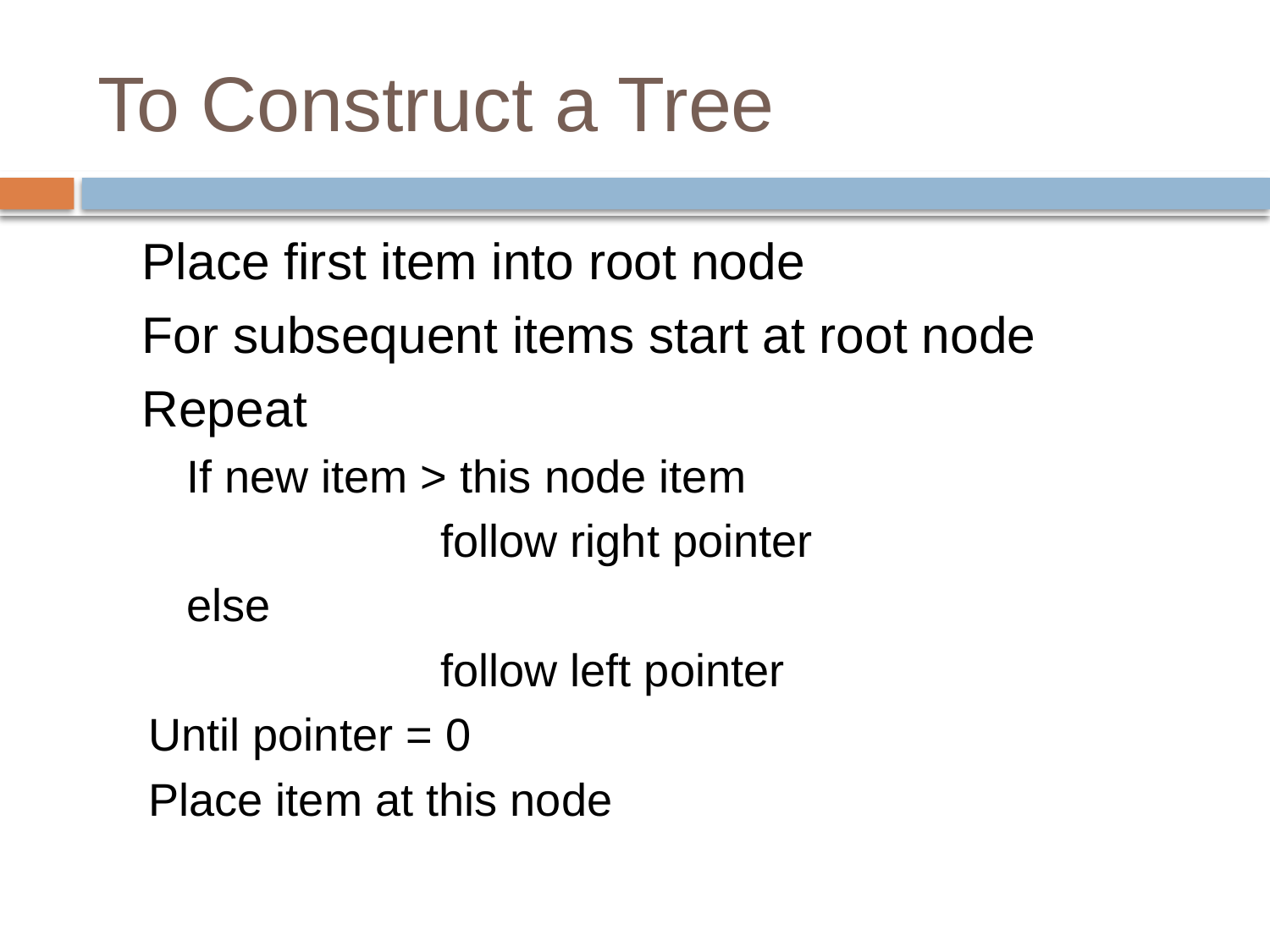

# To Construct a Tree
	Place first item into root node
	For subsequent items start at root node
	Repeat
	If new item > this node item
			follow right pointer
	else
			follow left pointer
Until pointer = 0
Place item at this node